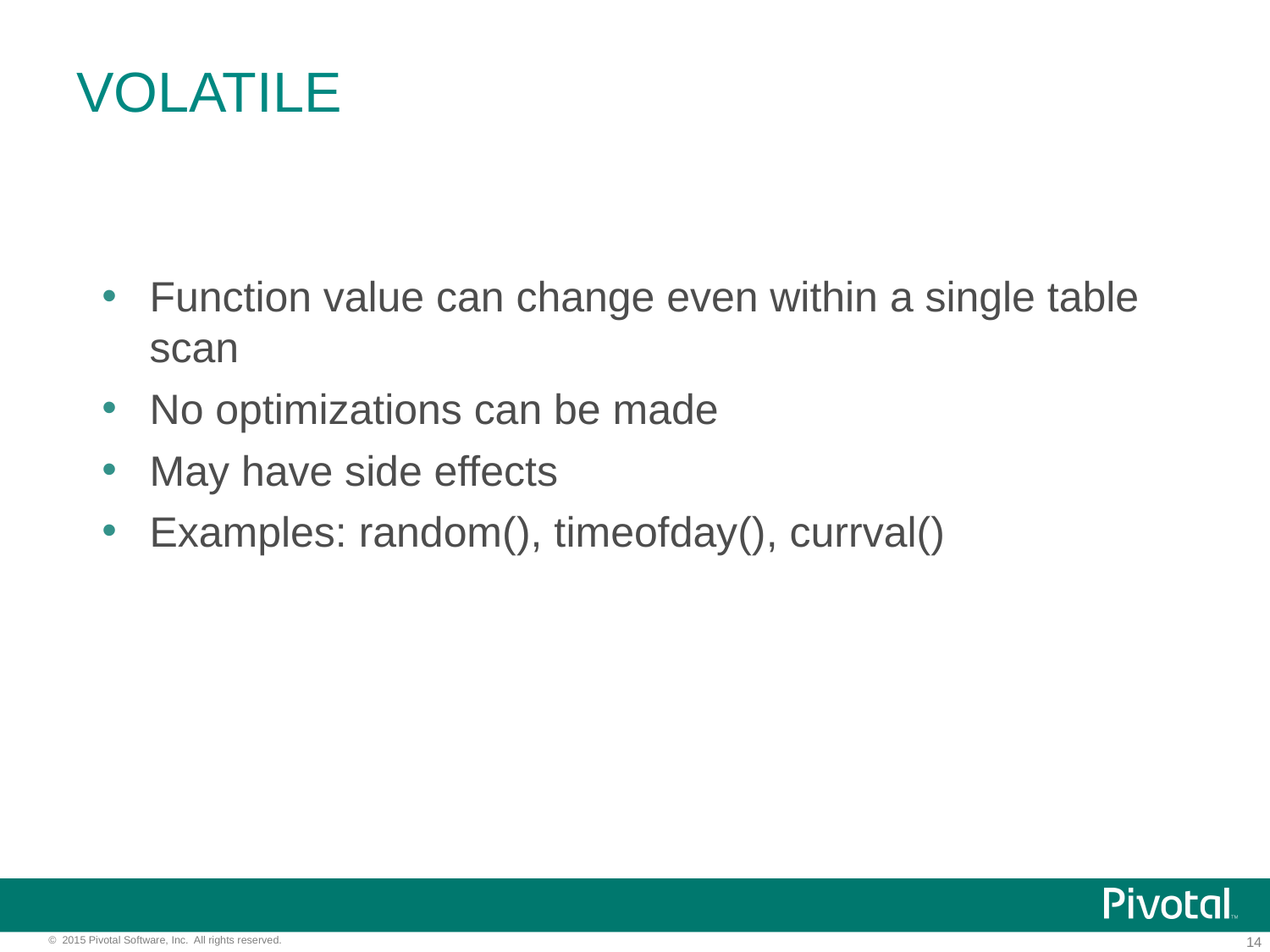

# VOLATILE
Function value can change even within a single table scan
No optimizations can be made
May have side effects
Examples: random(), timeofday(), currval()